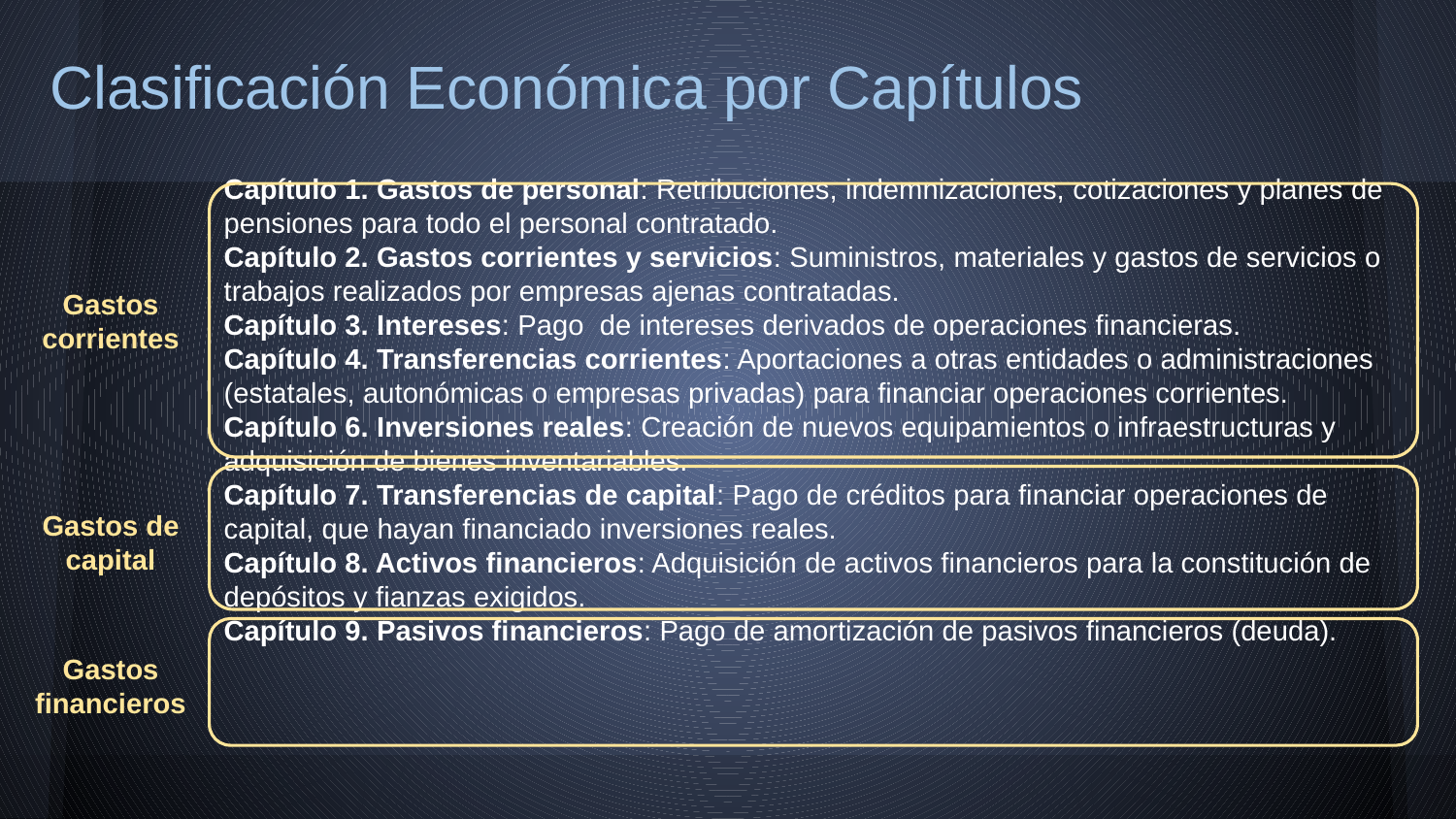

# Clasificación Económica por Capítulos
Capítulo 1. Gastos de personal: Retribuciones, indemnizaciones, cotizaciones y planes de pensiones para todo el personal contratado.
Capítulo 2. Gastos corrientes y servicios: Suministros, materiales y gastos de servicios o trabajos realizados por empresas ajenas contratadas.
Capítulo 3. Intereses: Pago  de intereses derivados de operaciones financieras.
Capítulo 4. Transferencias corrientes: Aportaciones a otras entidades o administraciones (estatales, autonómicas o empresas privadas) para financiar operaciones corrientes.
Capítulo 6. Inversiones reales: Creación de nuevos equipamientos o infraestructuras y adquisición de bienes inventariables.
Capítulo 7. Transferencias de capital: Pago de créditos para financiar operaciones de capital, que hayan financiado inversiones reales.
Capítulo 8. Activos financieros: Adquisición de activos financieros para la constitución de depósitos y fianzas exigidos.
Capítulo 9. Pasivos financieros: Pago de amortización de pasivos financieros (deuda).

Gastos corrientes

Gastos de
capital

Gastos financieros